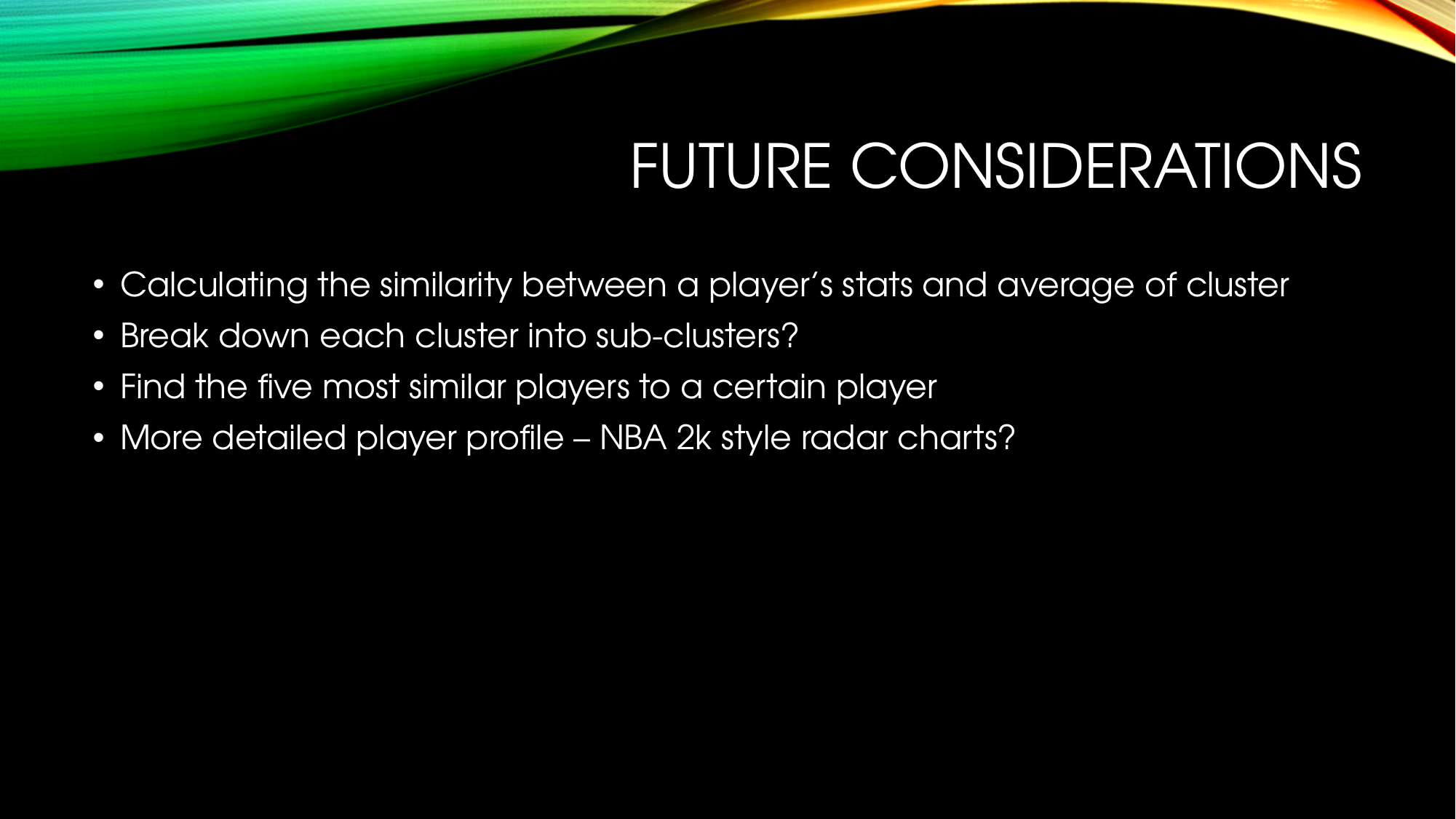

# Future considerations
Calculating the similarity between a player’s stats and average of cluster
Break down each cluster into sub-clusters?
Find the five most similar players to a certain player
More detailed player profile – NBA 2k style radar charts?